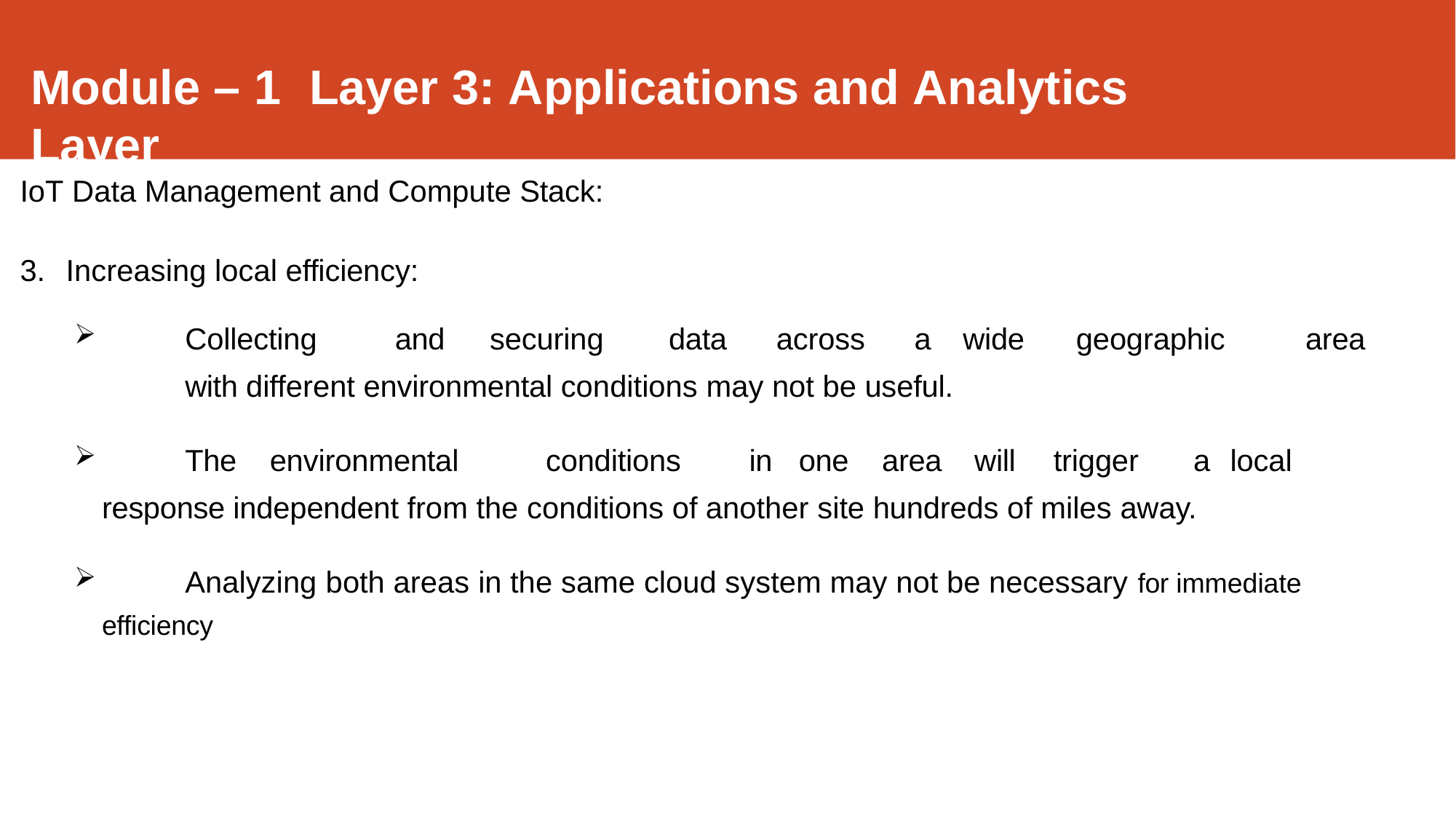

# Module – 1	Layer 3: Applications and Analytics Layer
IoT Data Management and Compute Stack:
Increasing local efficiency:
	Collecting	and	securing	data	across	a	wide	geographic	area	with different environmental conditions may not be useful.
	The	environmental	conditions	in	one	area	will	trigger	a	local	response independent from the conditions of another site hundreds of miles away.
	Analyzing both areas in the same cloud system may not be necessary for immediate efficiency